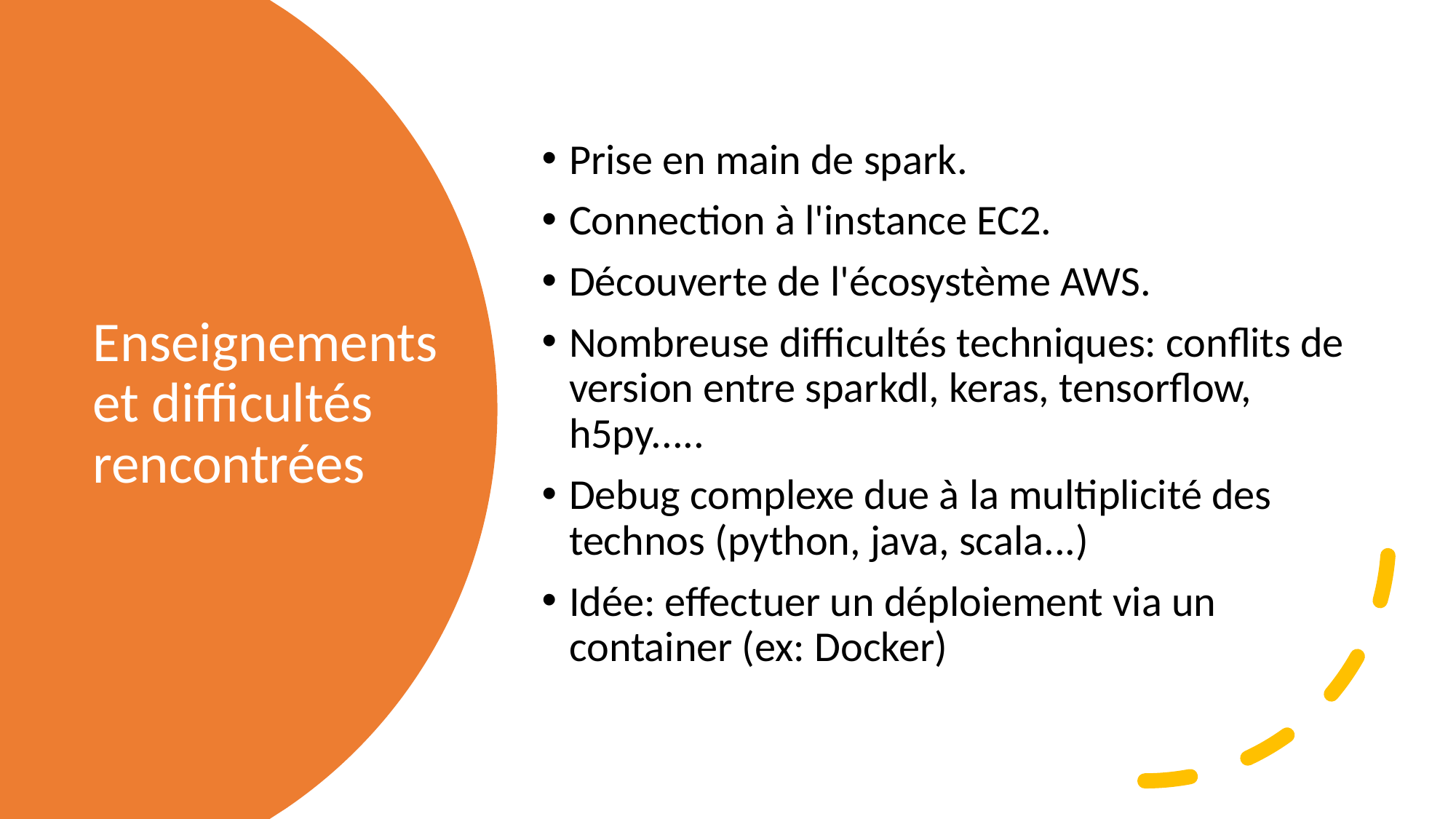

Prise en main de spark.
Connection à l'instance EC2.
Découverte de l'écosystème AWS.
Nombreuse difficultés techniques: conflits de version entre sparkdl, keras, tensorflow, h5py.....
Debug complexe due à la multiplicité des technos (python, java, scala...)
Idée: effectuer un déploiement via un container (ex: Docker)
# Enseignements et difficultés rencontrées